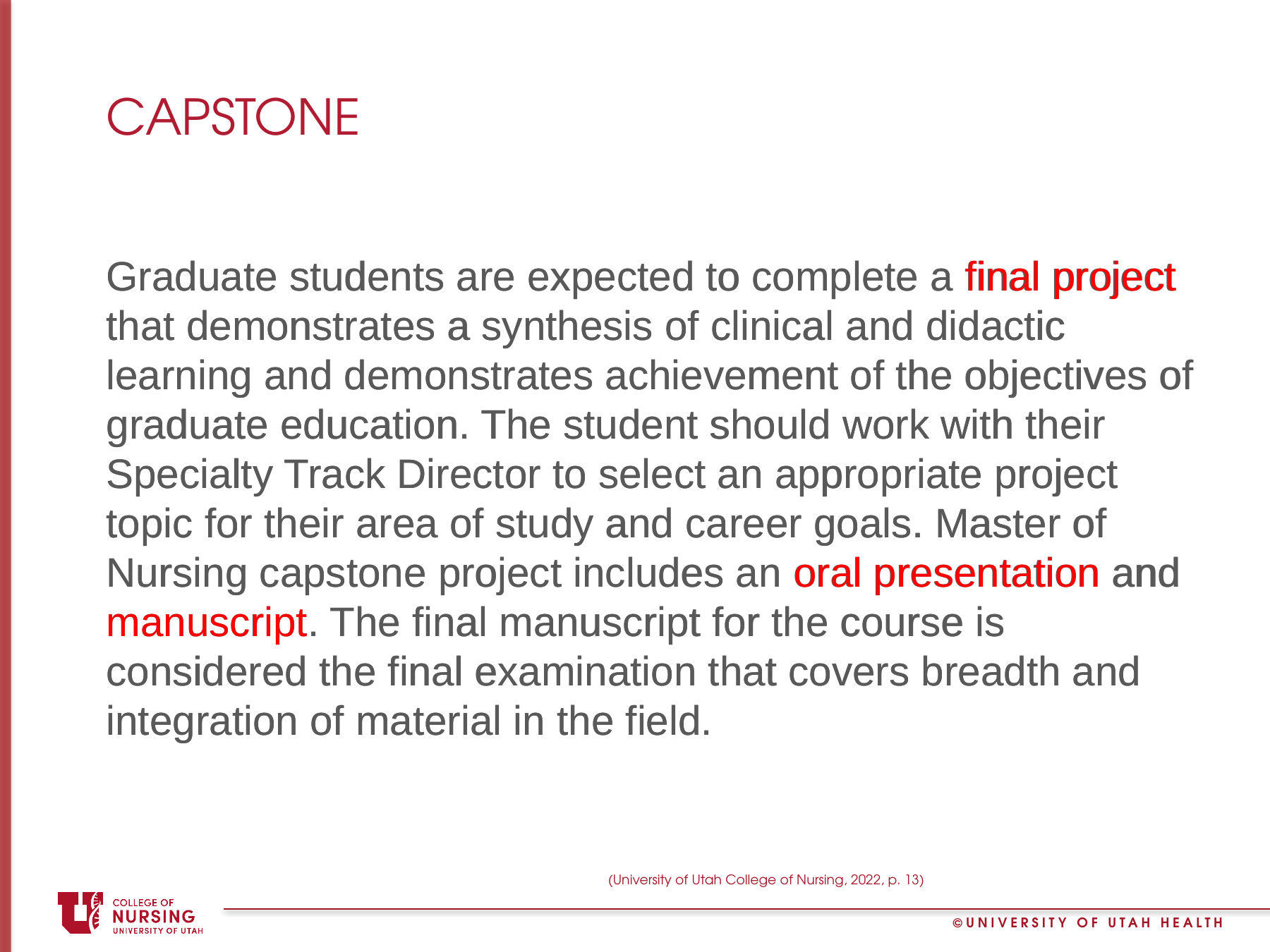

# Capstone
Graduate students are expected to complete a final project that demonstrates a synthesis of clinical and didactic learning and demonstrates achievement of the objectives of graduate education. The student should work with their Specialty Track Director to select an appropriate project topic for their area of study and career goals. Master of Nursing capstone project includes an oral presentation and manuscript. The final manuscript for the course is considered the final examination that covers breadth and integration of material in the field.
Graduate students are expected to complete a final project that demonstrates a synthesis of clinical and didactic learning and demonstrates achievement of the objectives of graduate education. The student should work with their Specialty Track Director to select an appropriate project topic for their area of study and career goals. Master of Nursing capstone project includes an oral presentation and manuscript. The final manuscript for the course is considered the final examination that covers breadth and integration of material in the field.
(University of Utah College of Nursing, 2022, p. 13)